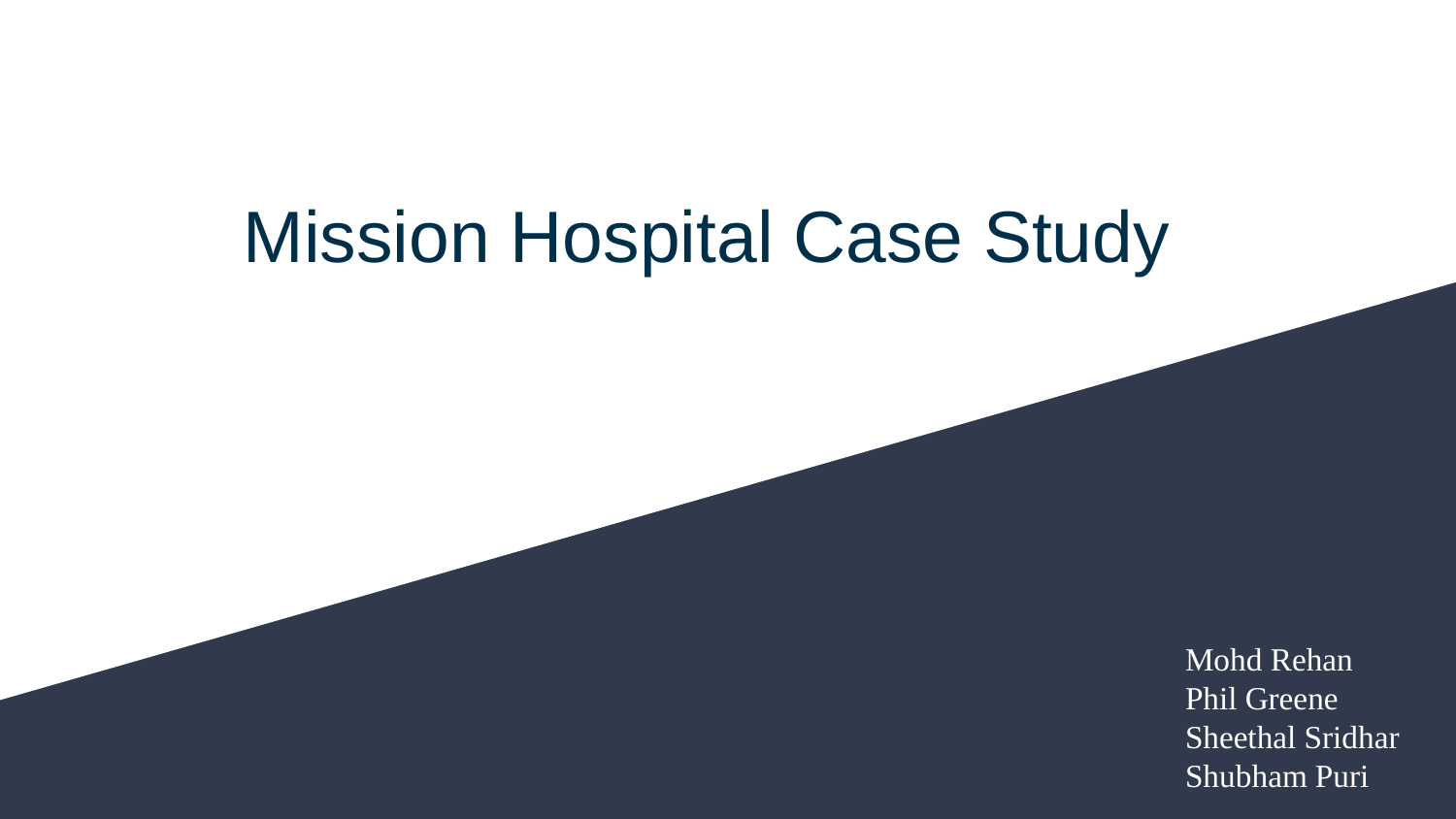

# Mission Hospital Case Study
Mohd Rehan
Phil Greene
Sheethal Sridhar
Shubham Puri